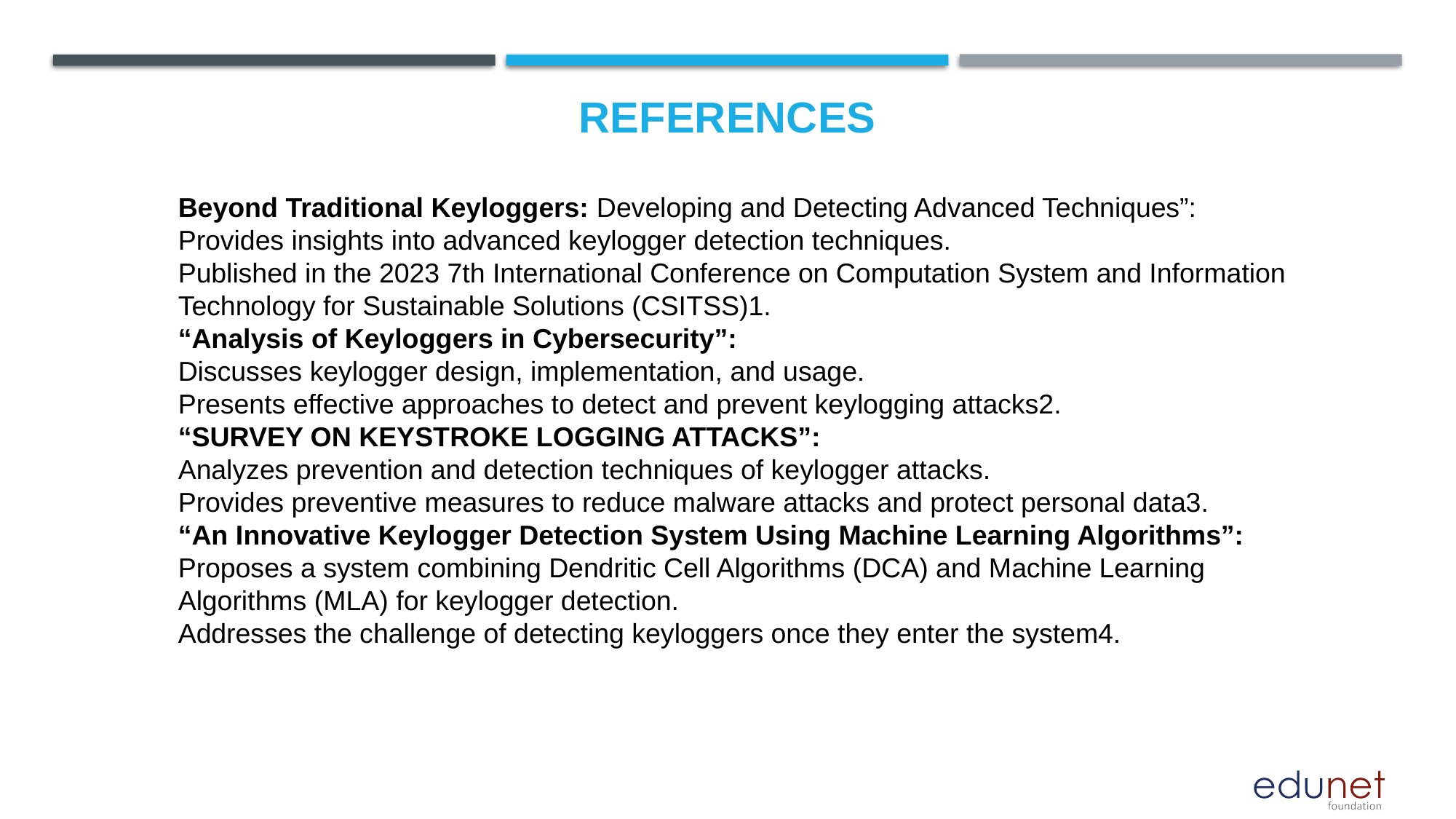

# References
Beyond Traditional Keyloggers: Developing and Detecting Advanced Techniques”:
Provides insights into advanced keylogger detection techniques.
Published in the 2023 7th International Conference on Computation System and Information Technology for Sustainable Solutions (CSITSS)1.
“Analysis of Keyloggers in Cybersecurity”:
Discusses keylogger design, implementation, and usage.
Presents effective approaches to detect and prevent keylogging attacks2.
“SURVEY ON KEYSTROKE LOGGING ATTACKS”:
Analyzes prevention and detection techniques of keylogger attacks.
Provides preventive measures to reduce malware attacks and protect personal data3.
“An Innovative Keylogger Detection System Using Machine Learning Algorithms”:
Proposes a system combining Dendritic Cell Algorithms (DCA) and Machine Learning Algorithms (MLA) for keylogger detection.
Addresses the challenge of detecting keyloggers once they enter the system4.